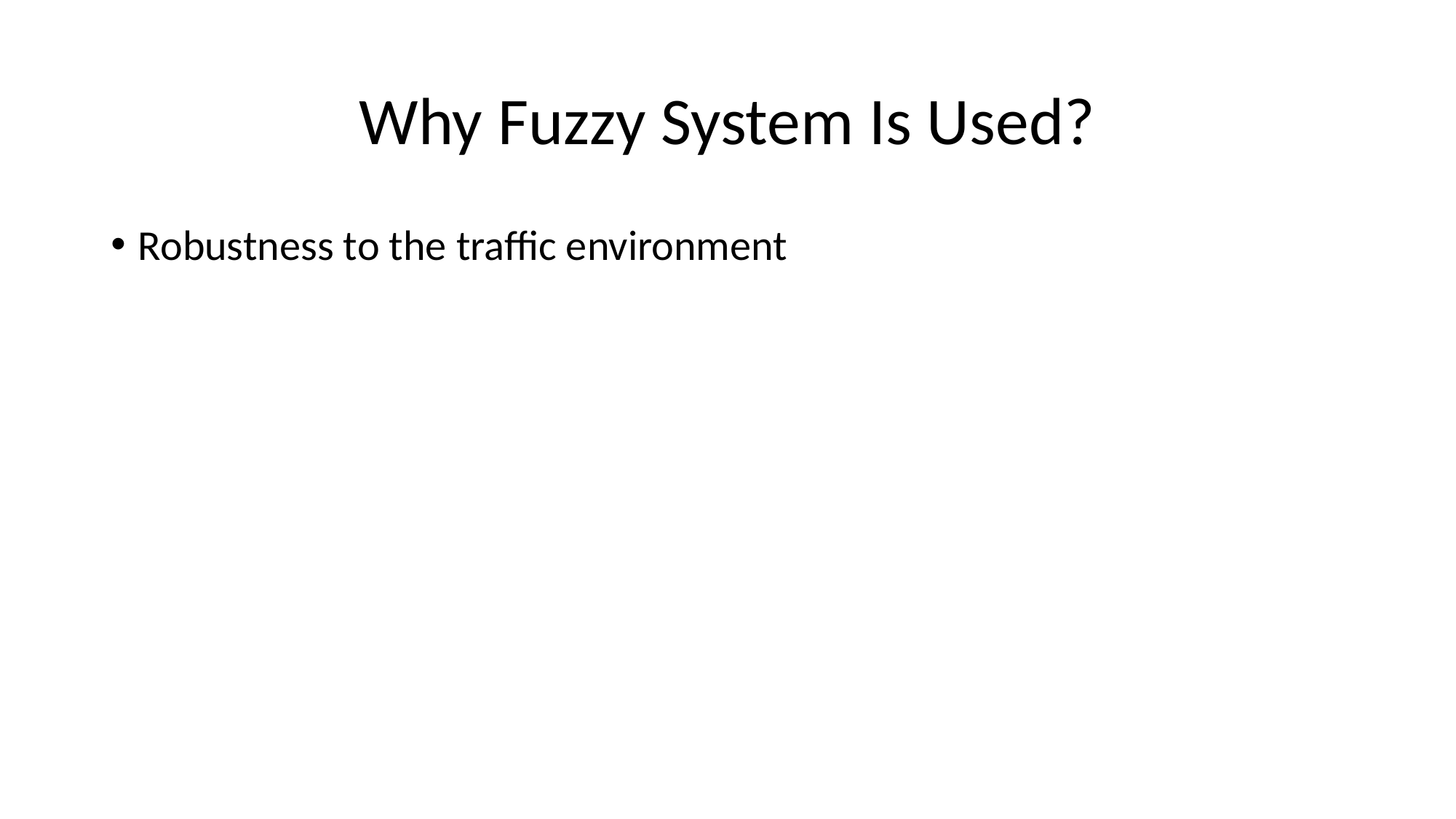

# Why Fuzzy System Is Used?
Robustness to the traffic environment